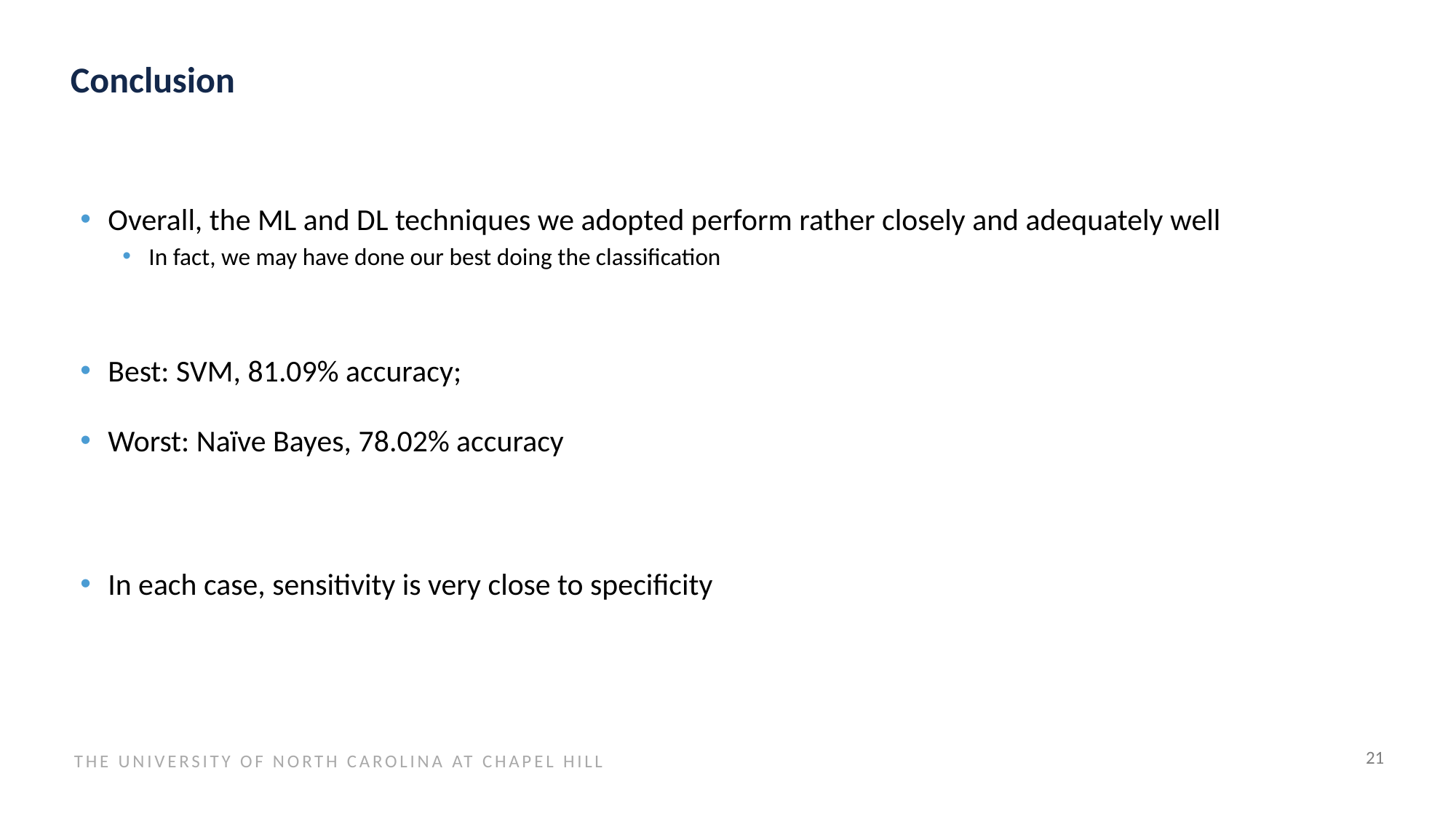

# Conclusion
Overall, the ML and DL techniques we adopted perform rather closely and adequately well
In fact, we may have done our best doing the classification

Best: SVM, 81.09% accuracy;
Worst: Naïve Bayes, 78.02% accuracy

In each case, sensitivity is very close to specificity
21